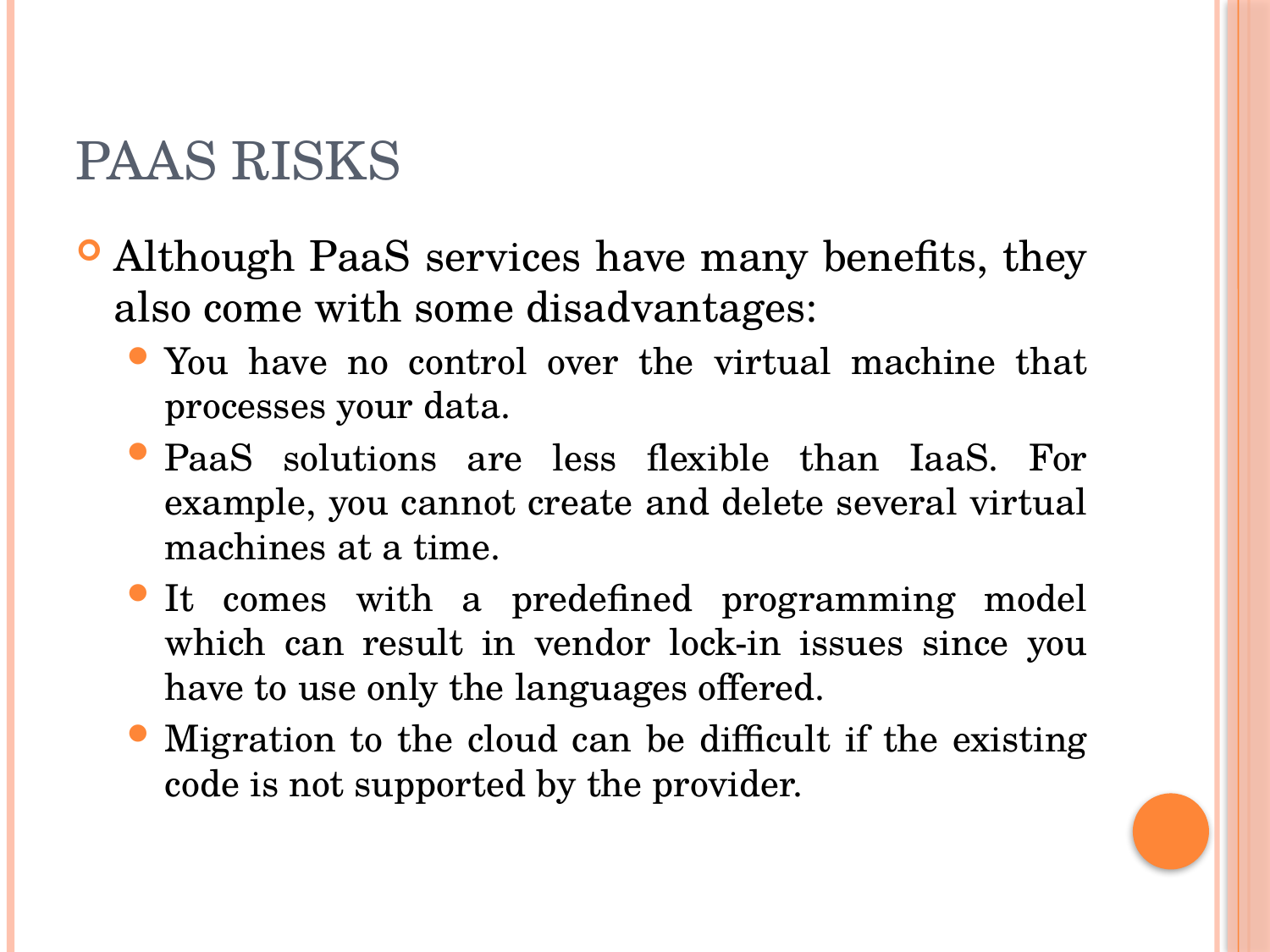

# PaaS Risks
Although PaaS services have many benefits, they also come with some disadvantages:
You have no control over the virtual machine that processes your data.
PaaS solutions are less flexible than IaaS. For example, you cannot create and delete several virtual machines at a time.
It comes with a predefined programming model which can result in vendor lock-in issues since you have to use only the languages offered.
Migration to the cloud can be difficult if the existing code is not supported by the provider.